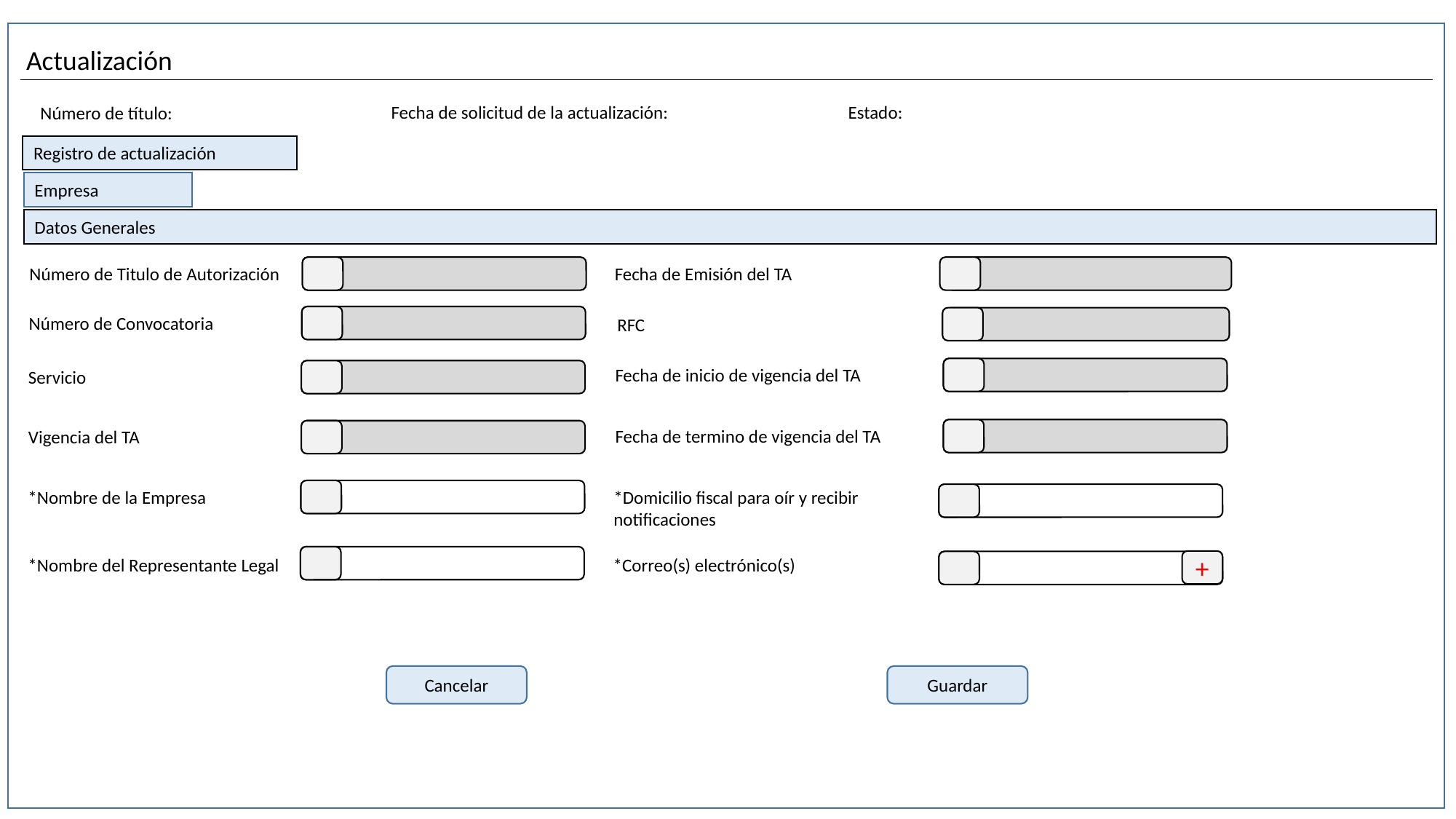

Actualización
Estado:
Fecha de solicitud de la actualización:
Número de título:
Registro de actualización
Empresa
Datos Generales
Número de Titulo de Autorización

Fecha de Emisión del TA

Número de Convocatoria

RFC

Fecha de inicio de vigencia del TA

Servicio

Fecha de termino de vigencia del TA

Vigencia del TA

*Nombre de la Empresa

*Domicilio fiscal para oír y recibir notificaciones

*Correo(s) electrónico(s)
*Nombre del Representante Legal
+

Cancelar
Guardar